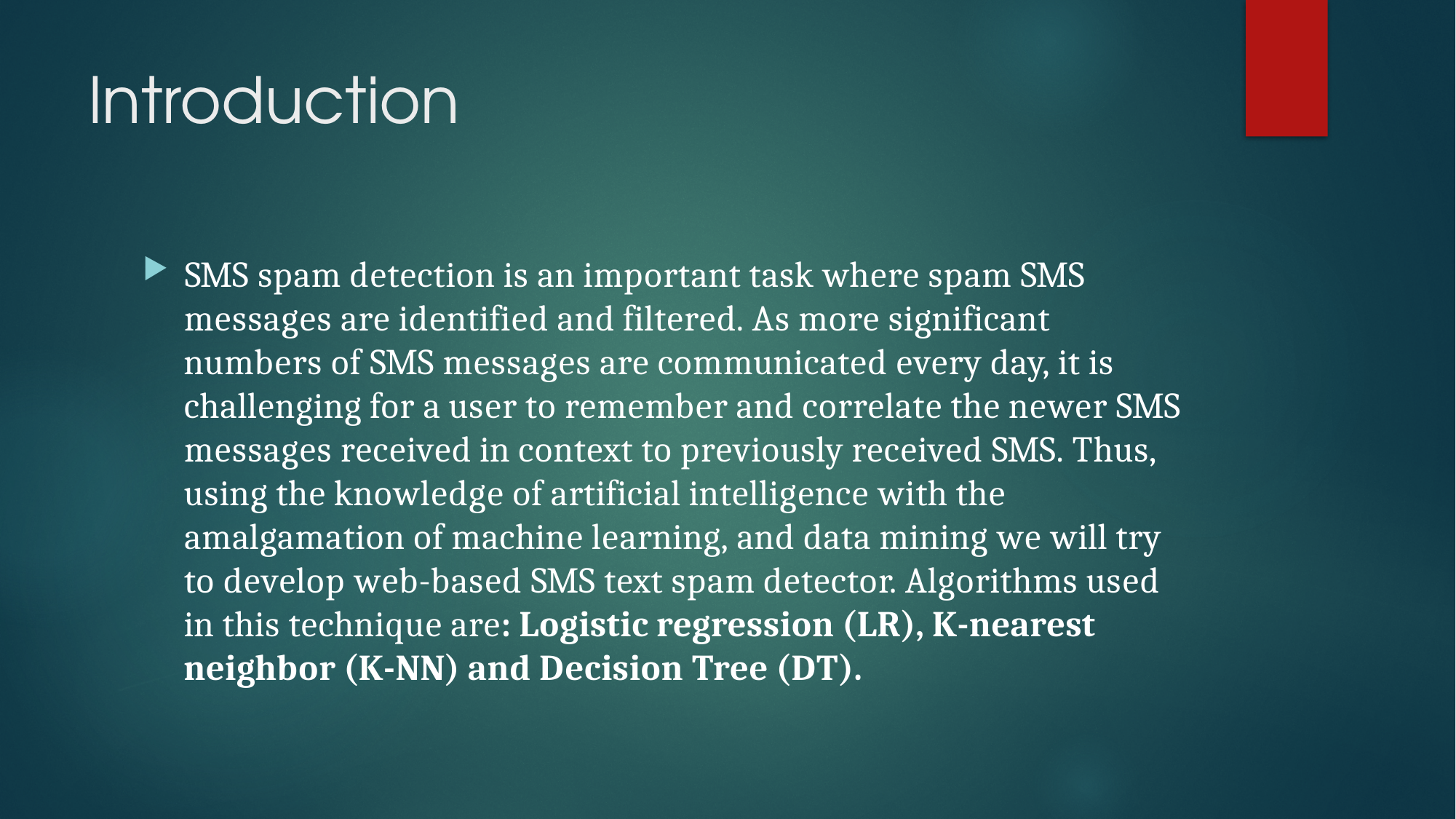

# Introduction
SMS spam detection is an important task where spam SMS messages are identified and filtered. As more significant numbers of SMS messages are communicated every day, it is challenging for a user to remember and correlate the newer SMS messages received in context to previously received SMS. Thus, using the knowledge of artificial intelligence with the amalgamation of machine learning, and data mining we will try to develop web-based SMS text spam detector. Algorithms used in this technique are: Logistic regression (LR), K-nearest neighbor (K-NN) and Decision Tree (DT).